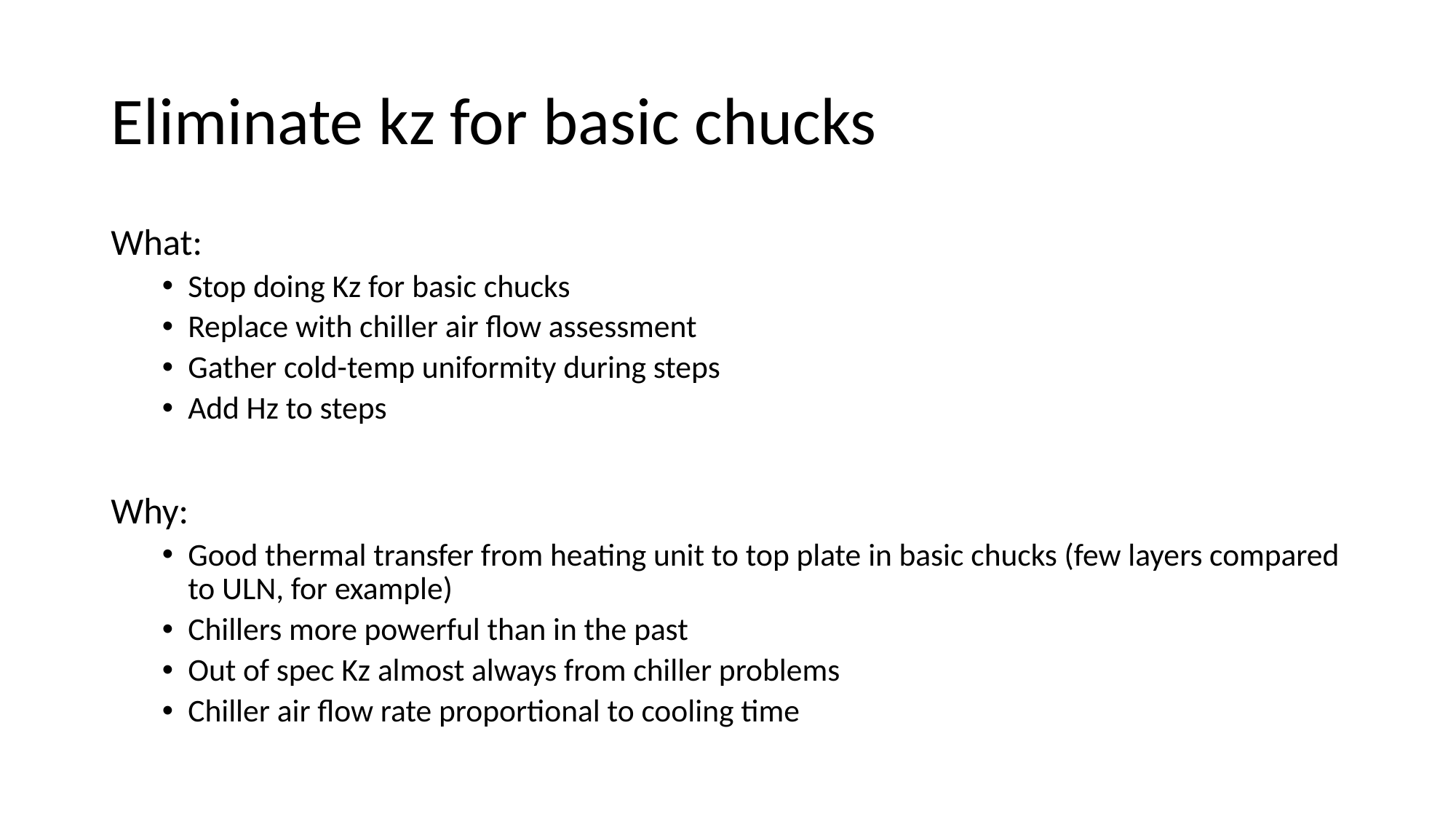

# Eliminate kz for basic chucks
What:
Stop doing Kz for basic chucks
Replace with chiller air flow assessment
Gather cold-temp uniformity during steps
Add Hz to steps

Why:
Good thermal transfer from heating unit to top plate in basic chucks (few layers compared to ULN, for example)
Chillers more powerful than in the past
Out of spec Kz almost always from chiller problems
Chiller air flow rate proportional to cooling time